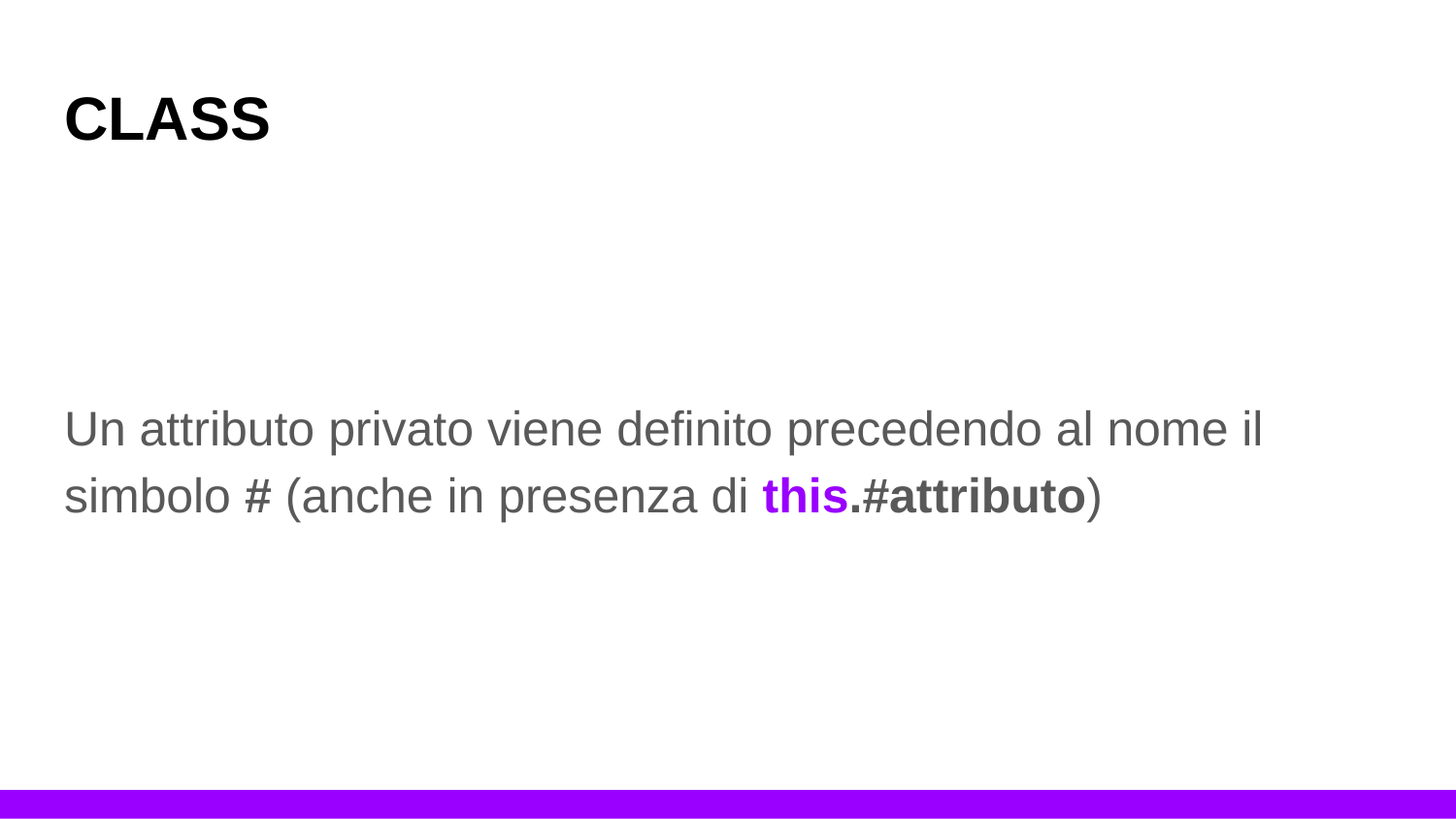

# CLASS
Un attributo privato viene definito precedendo al nome il simbolo # (anche in presenza di this.#attributo)